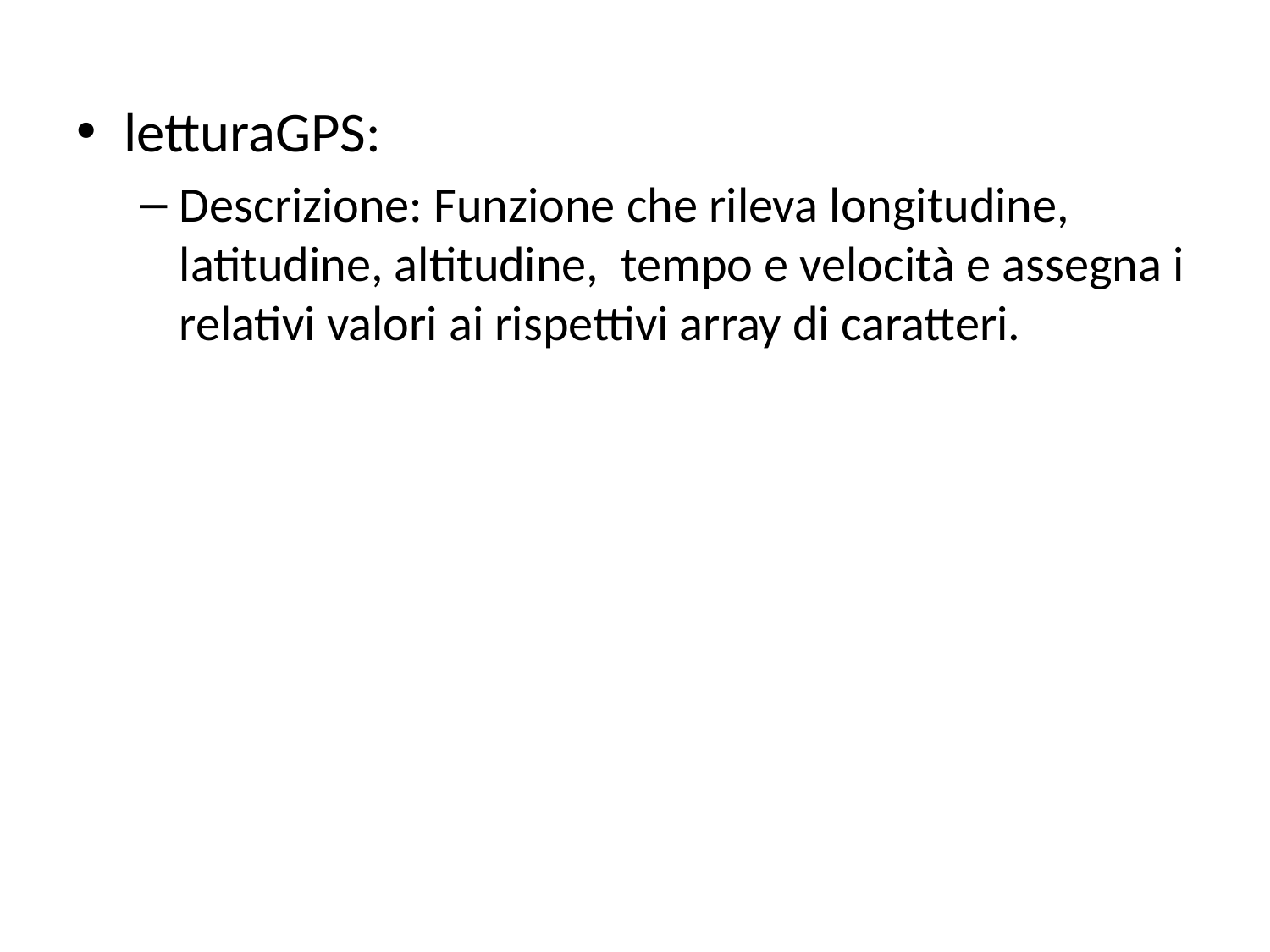

letturaGPS:
Descrizione: Funzione che rileva longitudine,  latitudine, altitudine,  tempo e velocità e assegna i relativi valori ai rispettivi array di caratteri.